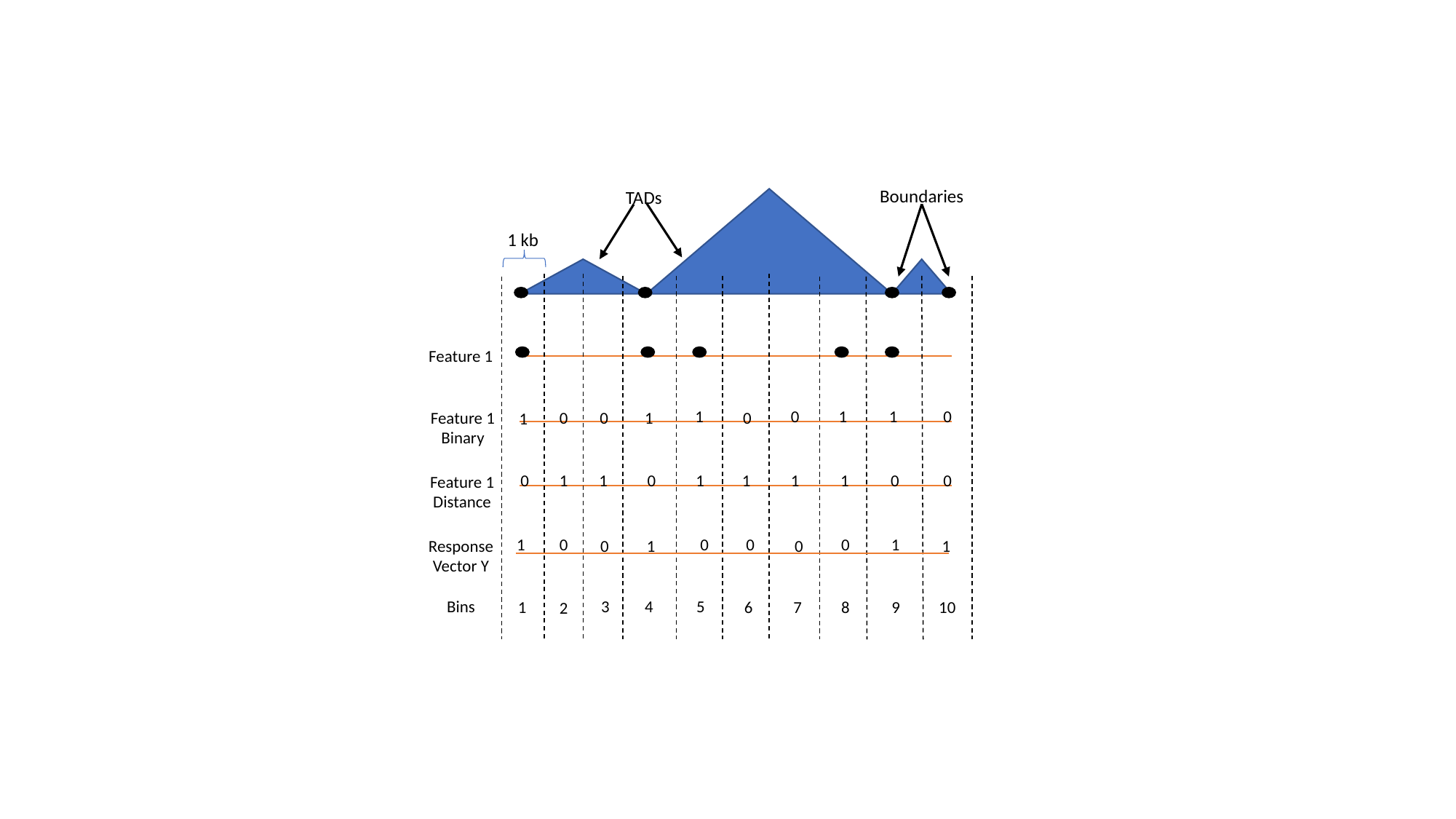

Boundaries
TADs

1 kb

Feature 1

1
1
1
0
0
0
0
1
0
Feature 1 Binary
1
1
0
1
1
1
1
0
0
1
0
Feature 1 Distance
1
0
0
0
0
1
Response Vector Y
0
0
1
1
5
Bins
3
4
1
6
7
8
9
10
2